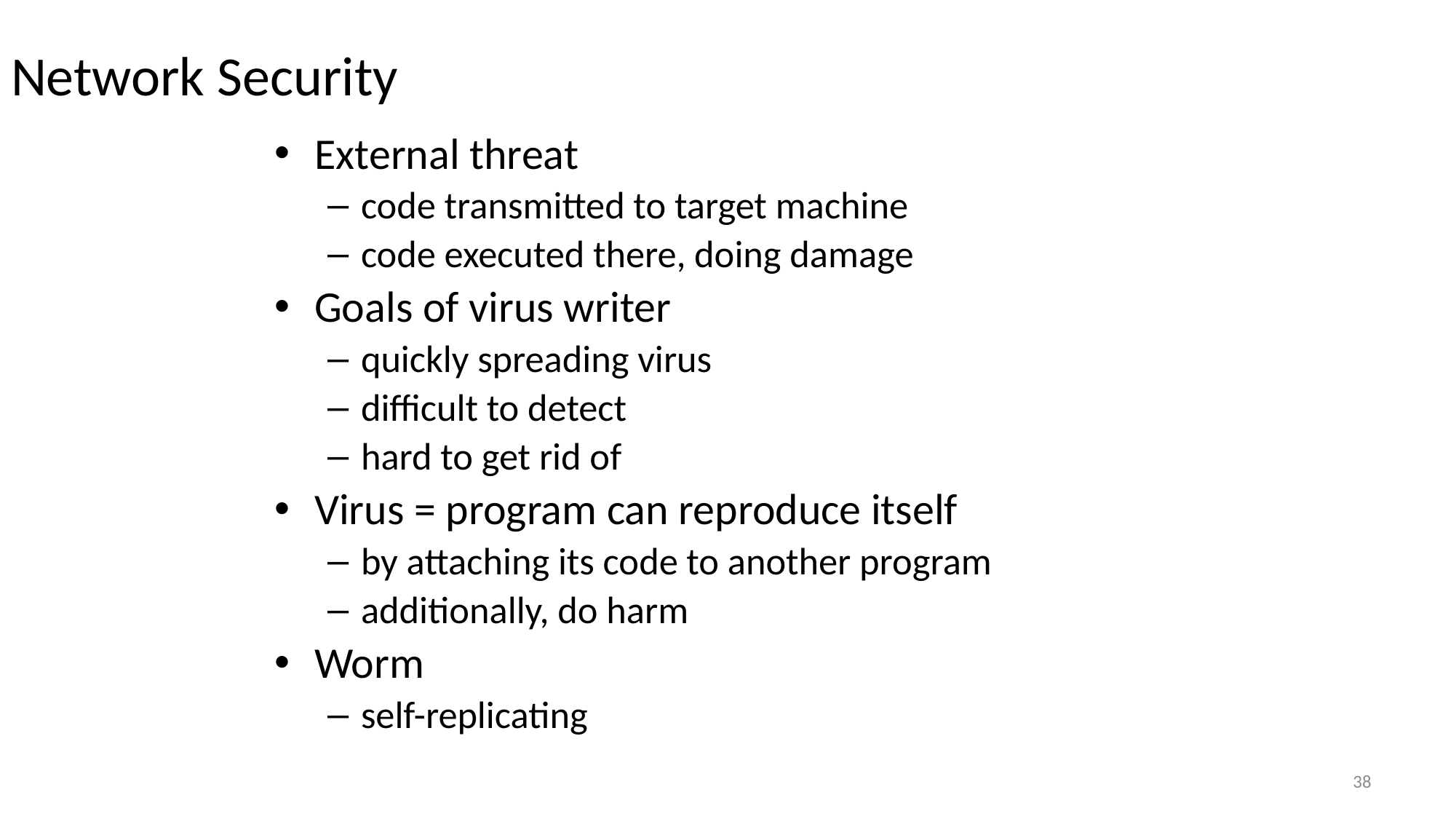

# Network Security
External threat
code transmitted to target machine
code executed there, doing damage
Goals of virus writer
quickly spreading virus
difficult to detect
hard to get rid of
Virus = program can reproduce itself
by attaching its code to another program
additionally, do harm
Worm
self-replicating
38